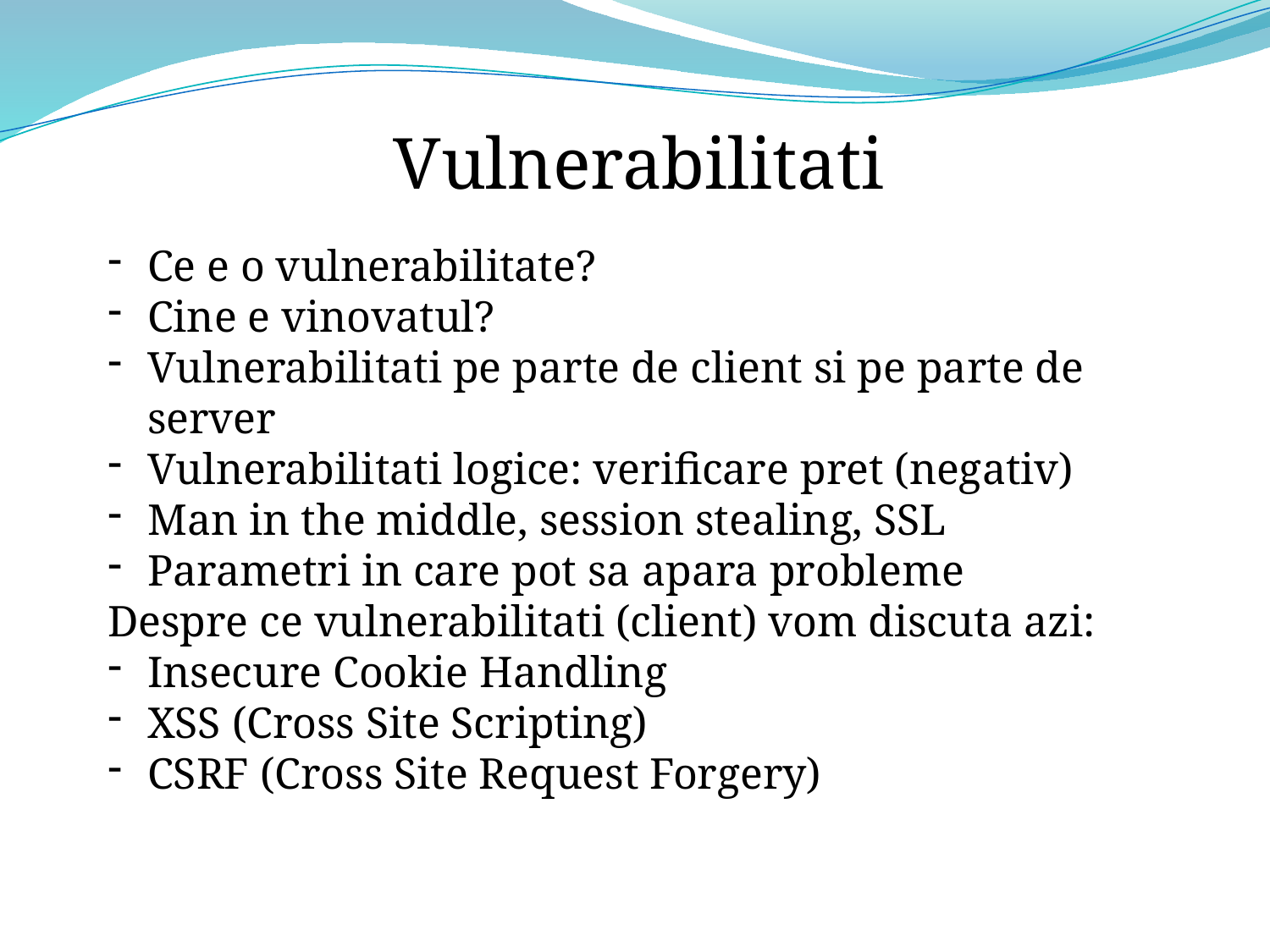

Vulnerabilitati
Ce e o vulnerabilitate?
Cine e vinovatul?
Vulnerabilitati pe parte de client si pe parte de server
Vulnerabilitati logice: verificare pret (negativ)
Man in the middle, session stealing, SSL
Parametri in care pot sa apara probleme
Despre ce vulnerabilitati (client) vom discuta azi:
Insecure Cookie Handling
XSS (Cross Site Scripting)
CSRF (Cross Site Request Forgery)